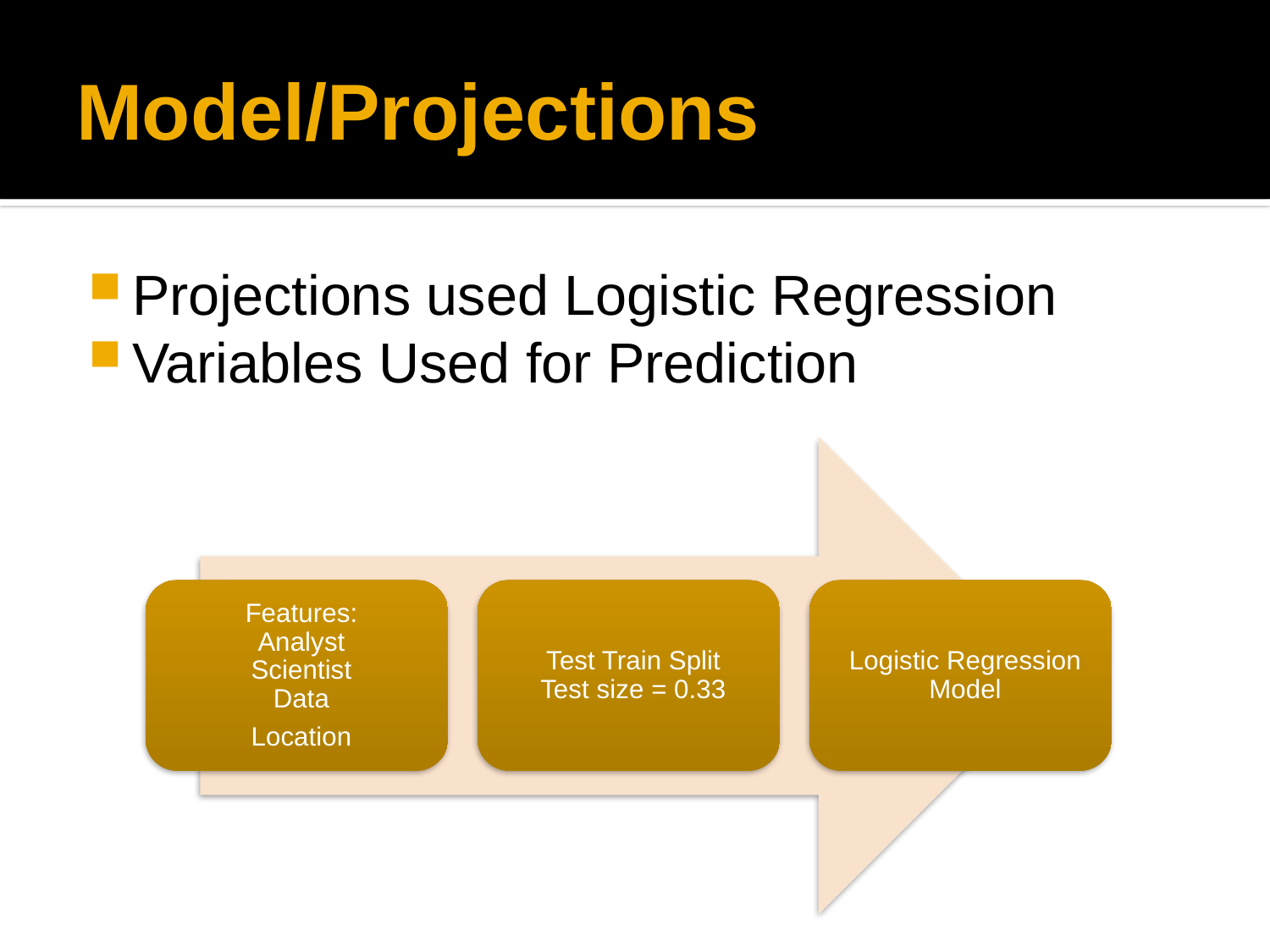

# Model/Projections
Projections used Logistic Regression
Variables Used for Prediction
Features:
Analyst
Scientist
Data
Location
Test Train Split
Test size = 0.33
Logistic Regression Model